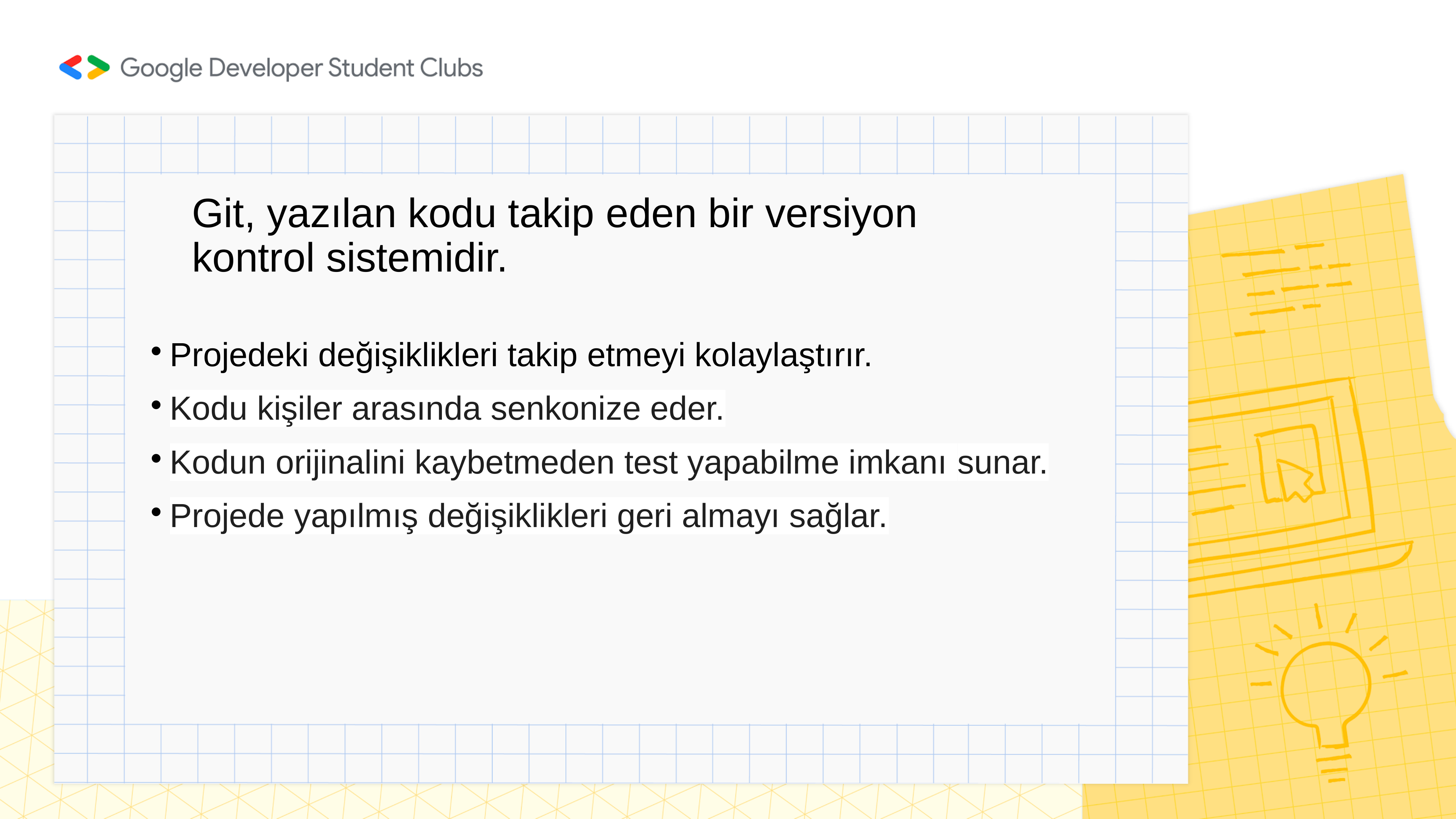

Git, yazılan kodu takip eden bir versiyon kontrol sistemidir.
# Projedeki değişiklikleri takip etmeyi kolaylaştırır.
Kodu kişiler arasında senkonize eder.
Kodun orijinalini kaybetmeden test yapabilme imkanı sunar.
Projede yapılmış değişiklikleri geri almayı sağlar.